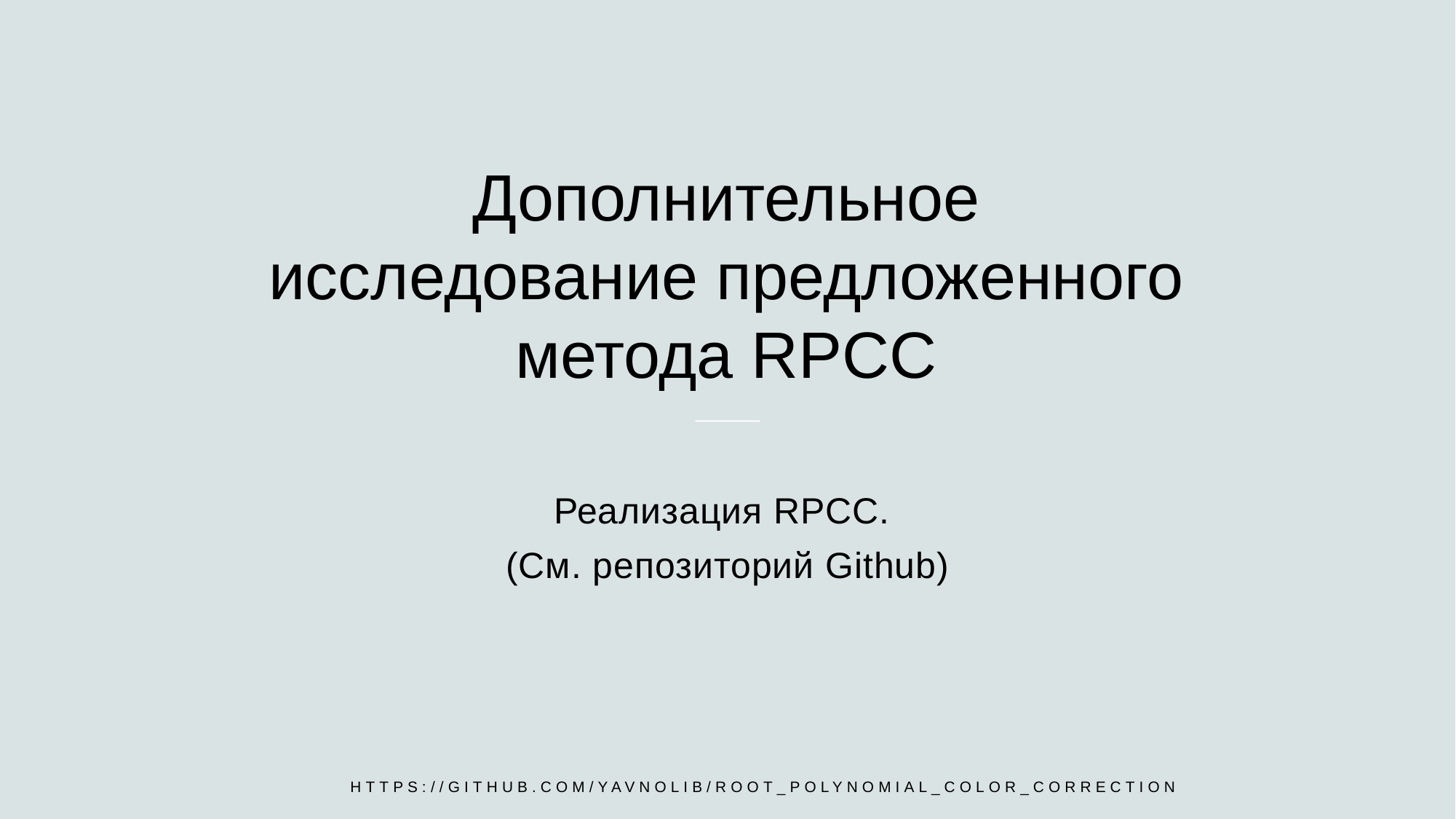

Дополнительное исследование предложенного метода RPCC

Реализация RPCC.
(См. репозиторий Github)

https://github.com/yavnolib/root_polynomial_color_correction